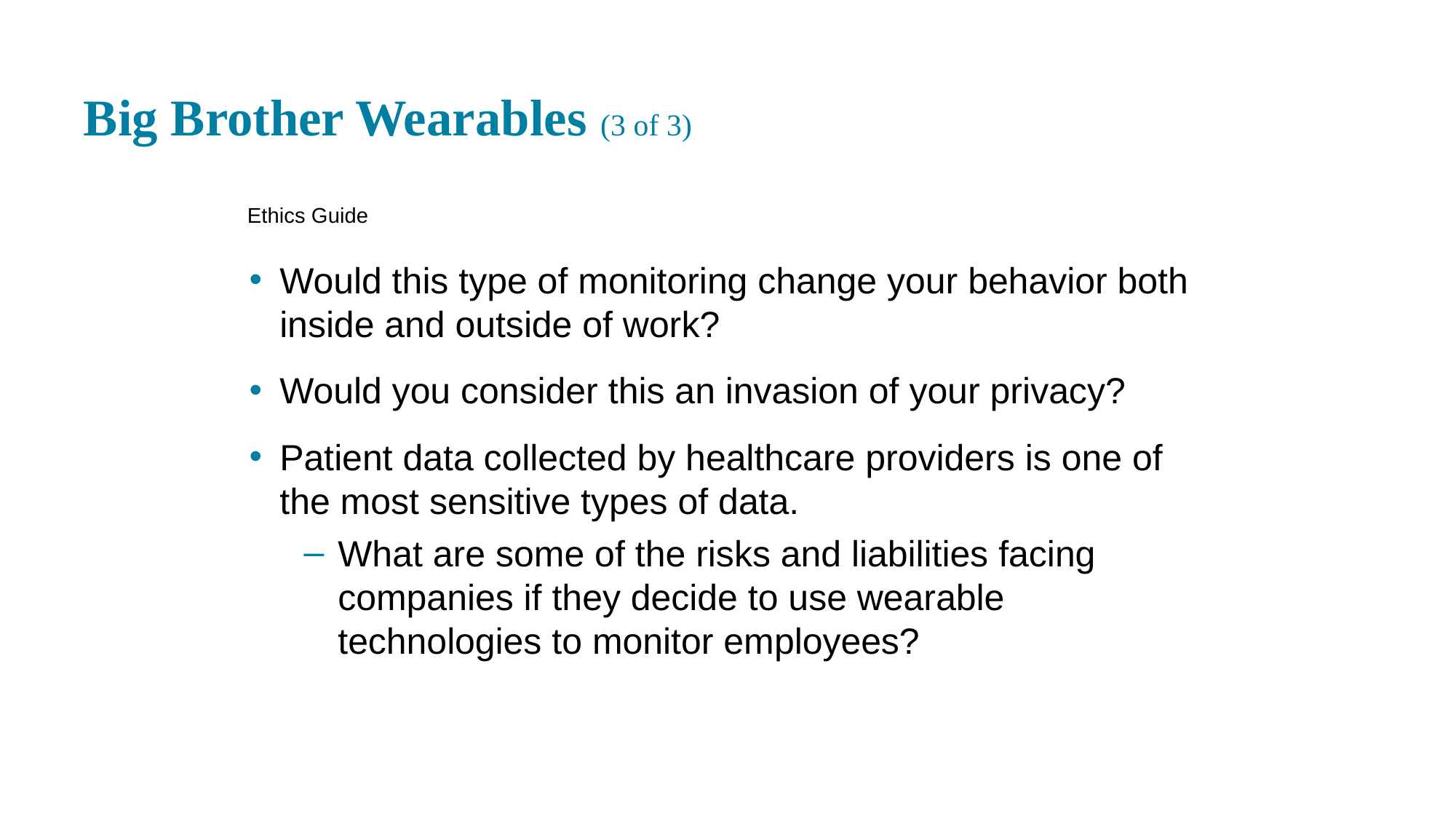

# Big Brother Wearables (3 of 3)
Ethics Guide
Would this type of monitoring change your behavior both inside and outside of work?
Would you consider this an invasion of your privacy?
Patient data collected by healthcare providers is one of the most sensitive types of data.
What are some of the risks and liabilities facing companies if they decide to use wearable technologies to monitor employees?